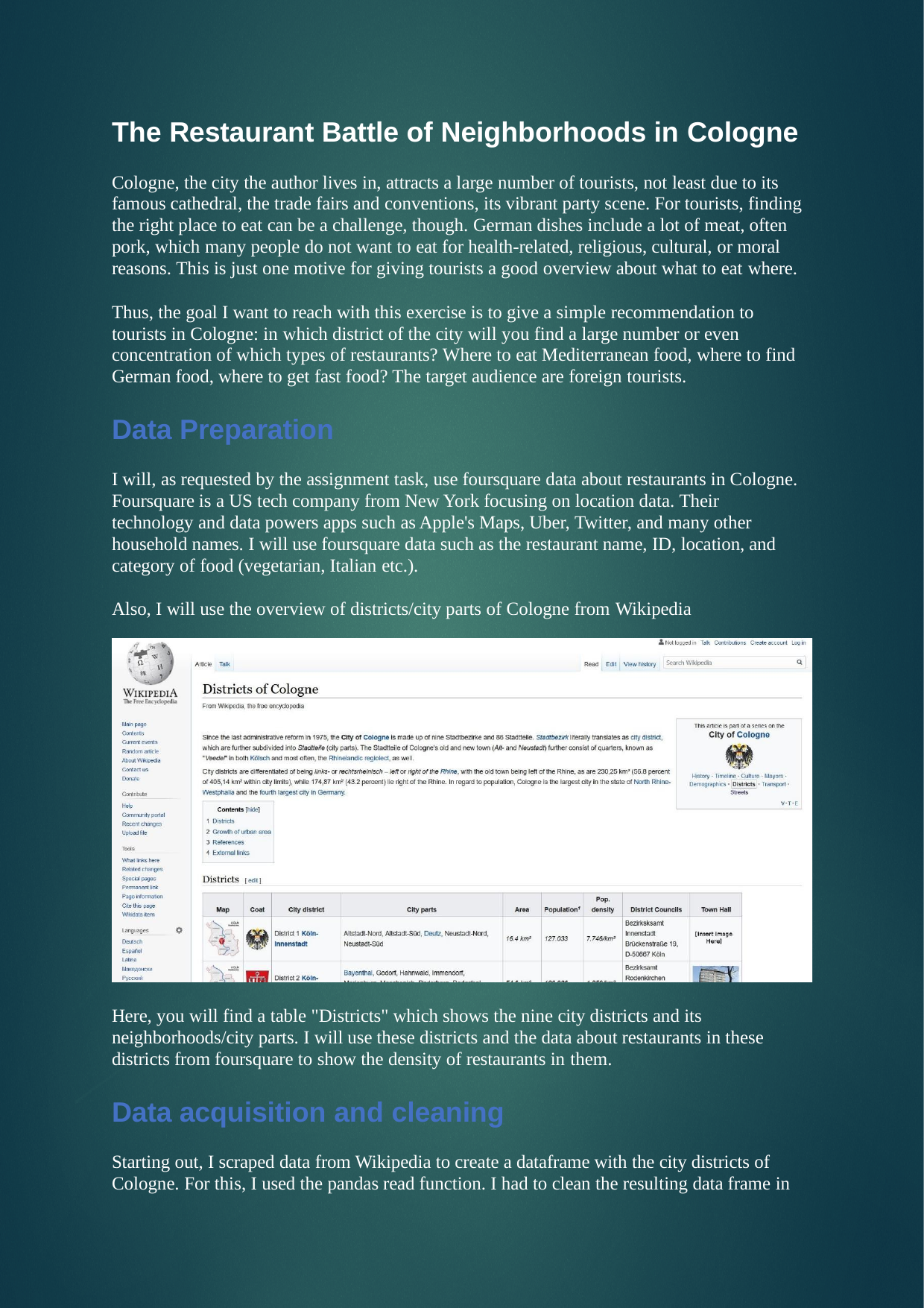

The Restaurant Battle of Neighborhoods in Cologne
Cologne, the city the author lives in, attracts a large number of tourists, not least due to its  famous cathedral, the trade fairs and conventions, its vibrant party scene. For tourists, finding  the right place to eat can be a challenge, though. German dishes include a lot of meat, often  pork, which many people do not want to eat for health-related, religious, cultural, or moral  reasons. This is just one motive for giving tourists a good overview about what to eat where.

Thus, the goal I want to reach with this exercise is to give a simple recommendation to  tourists in Cologne: in which district of the city will you find a large number or even  concentration of which types of restaurants? Where to eat Mediterranean food, where to find  German food, where to get fast food? The target audience are foreign tourists.

Data Preparation
I will, as requested by the assignment task, use foursquare data about restaurants in Cologne.  Foursquare is a US tech company from New York focusing on location data. Their  technology and data powers apps such as Apple's Maps, Uber, Twitter, and many other  household names. I will use foursquare data such as the restaurant name, ID, location, and  category of food (vegetarian, Italian etc.).

Also, I will use the overview of districts/city parts of Cologne from Wikipedia

Here, you will find a table "Districts" which shows the nine city districts and its  neighborhoods/city parts. I will use these districts and the data about restaurants in these  districts from foursquare to show the density of restaurants in them.

Data acquisition and cleaning
Starting out, I scraped data from Wikipedia to create a dataframe with the city districts of  Cologne. For this, I used the pandas read function. I had to clean the resulting data frame in